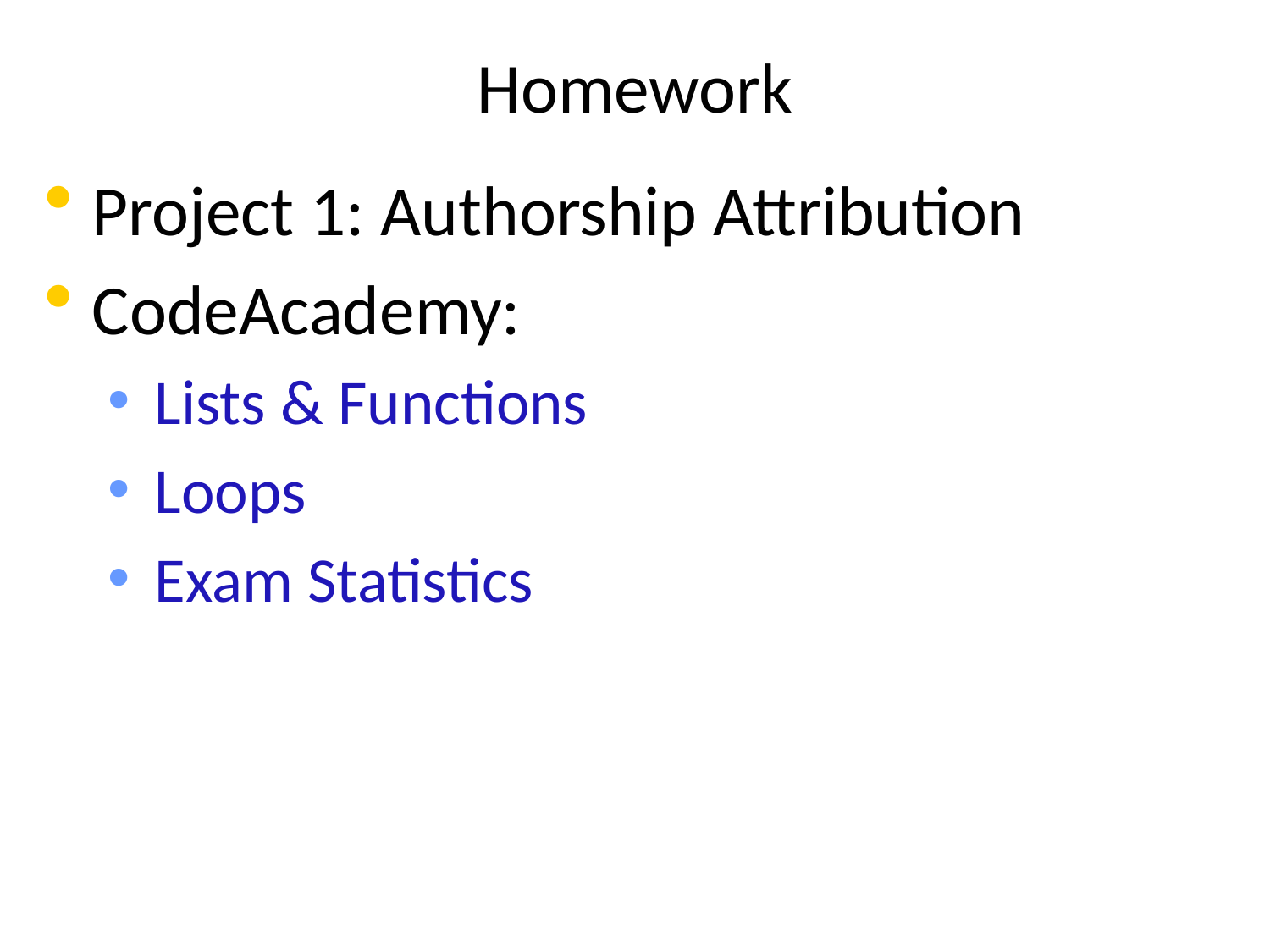

# Homework
Project 1: Authorship Attribution
CodeAcademy:
Lists & Functions
Loops
Exam Statistics